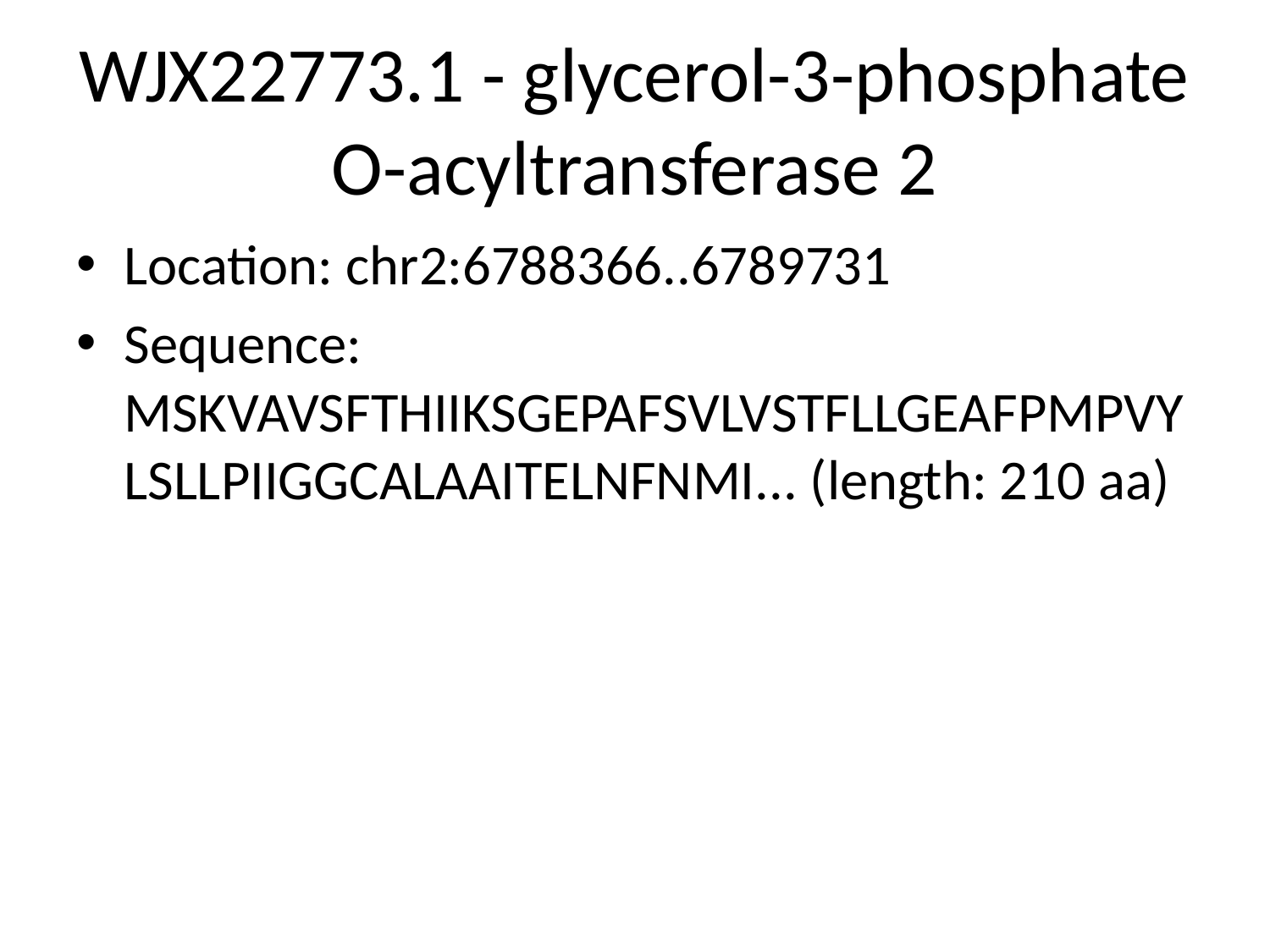

# WJX22773.1 - glycerol-3-phosphate O-acyltransferase 2
Location: chr2:6788366..6789731
Sequence: MSKVAVSFTHIIKSGEPAFSVLVSTFLLGEAFPMPVYLSLLPIIGGCALAAITELNFNMI... (length: 210 aa)